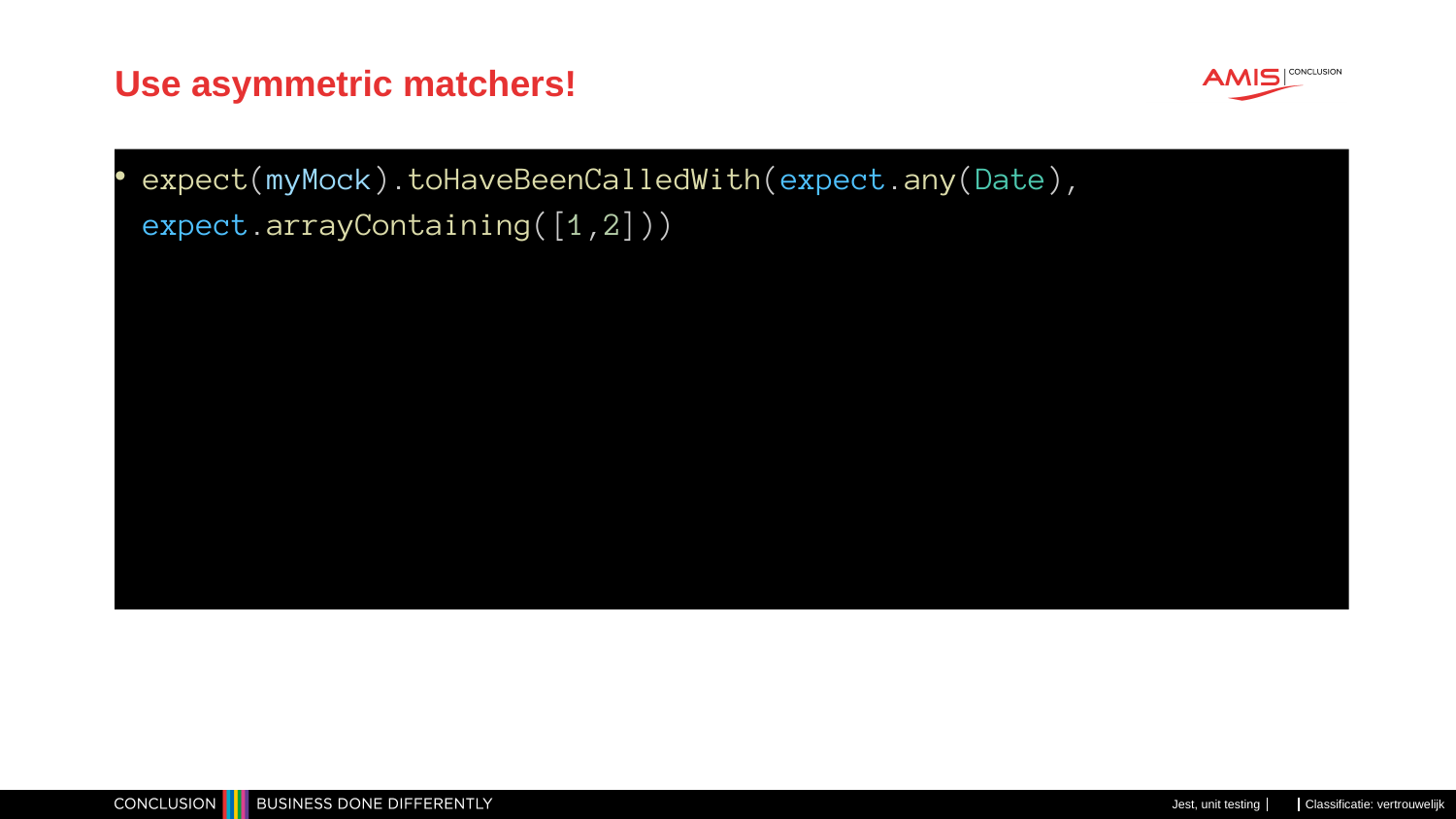

# Use asymmetric matchers!
expect(myMock).toHaveBeenCalledWith(expect.any(Date), 	expect.arrayContaining([1,2]))

Jest, unit testing